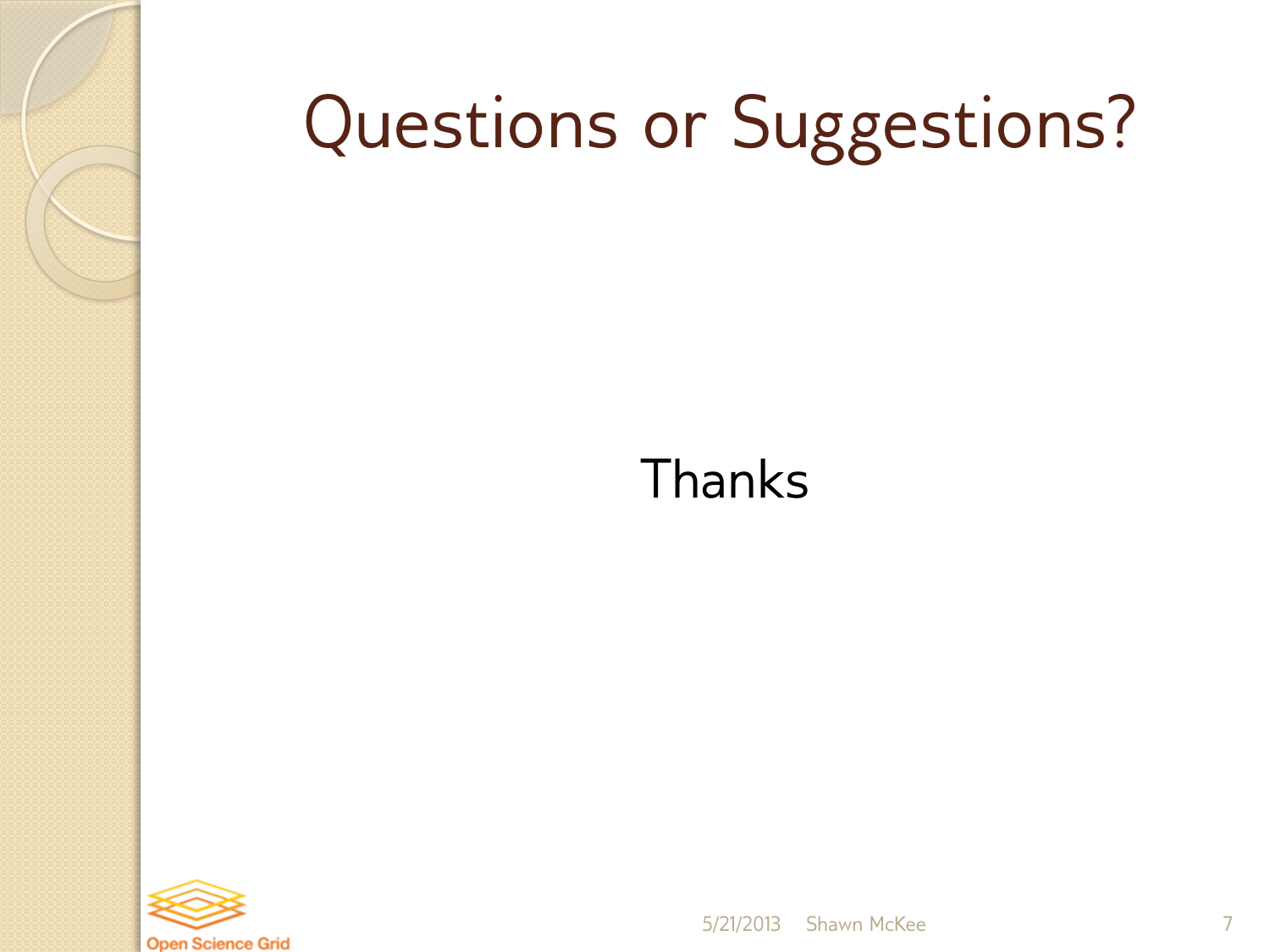

# Questions or Suggestions?

Thanks
5/21/2013
Shawn McKee
7